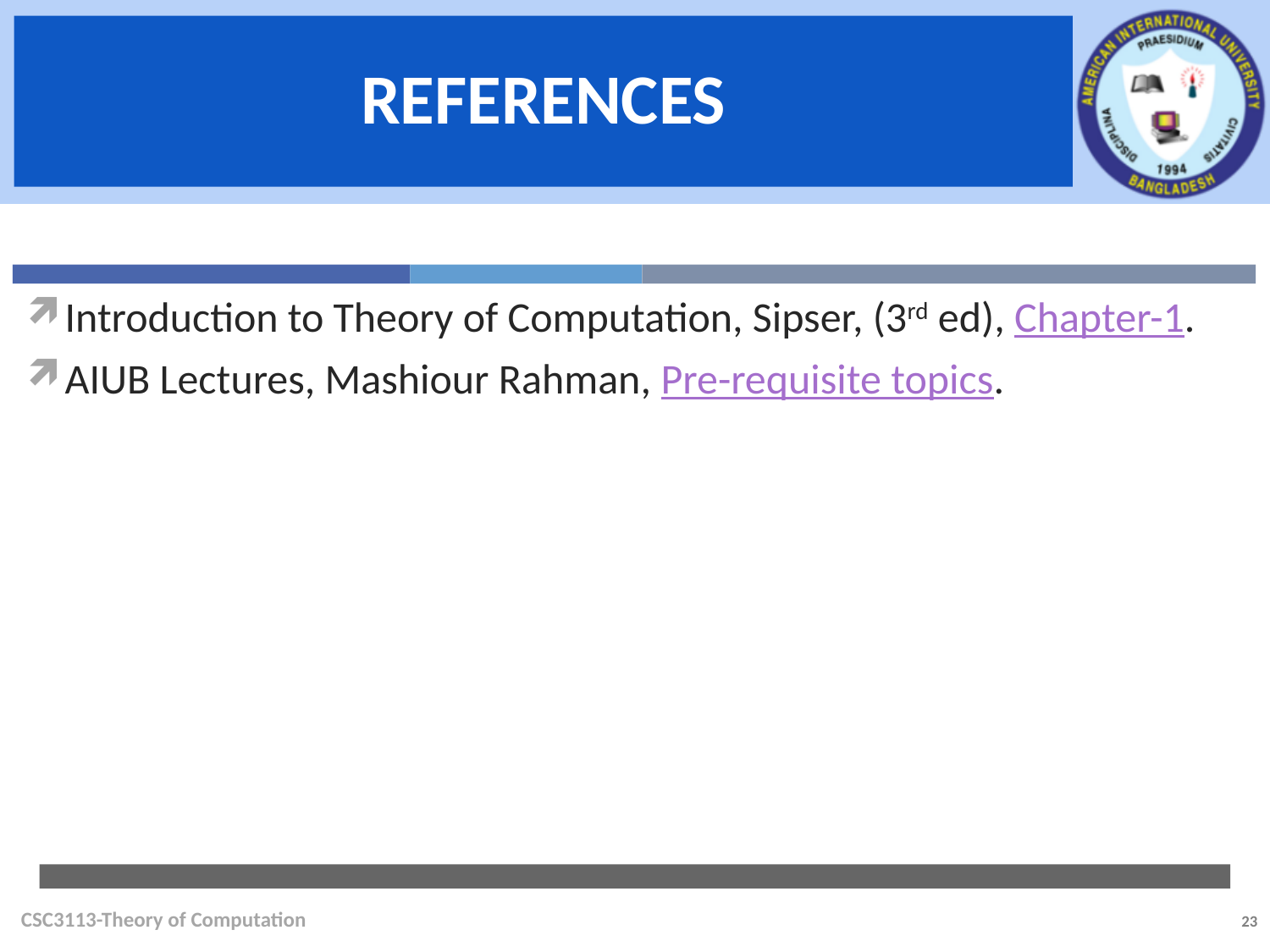

Introduction to Theory of Computation, Sipser, (3rd ed), Chapter-1.
AIUB Lectures, Mashiour Rahman, Pre-requisite topics.
CSC3113-Theory of Computation